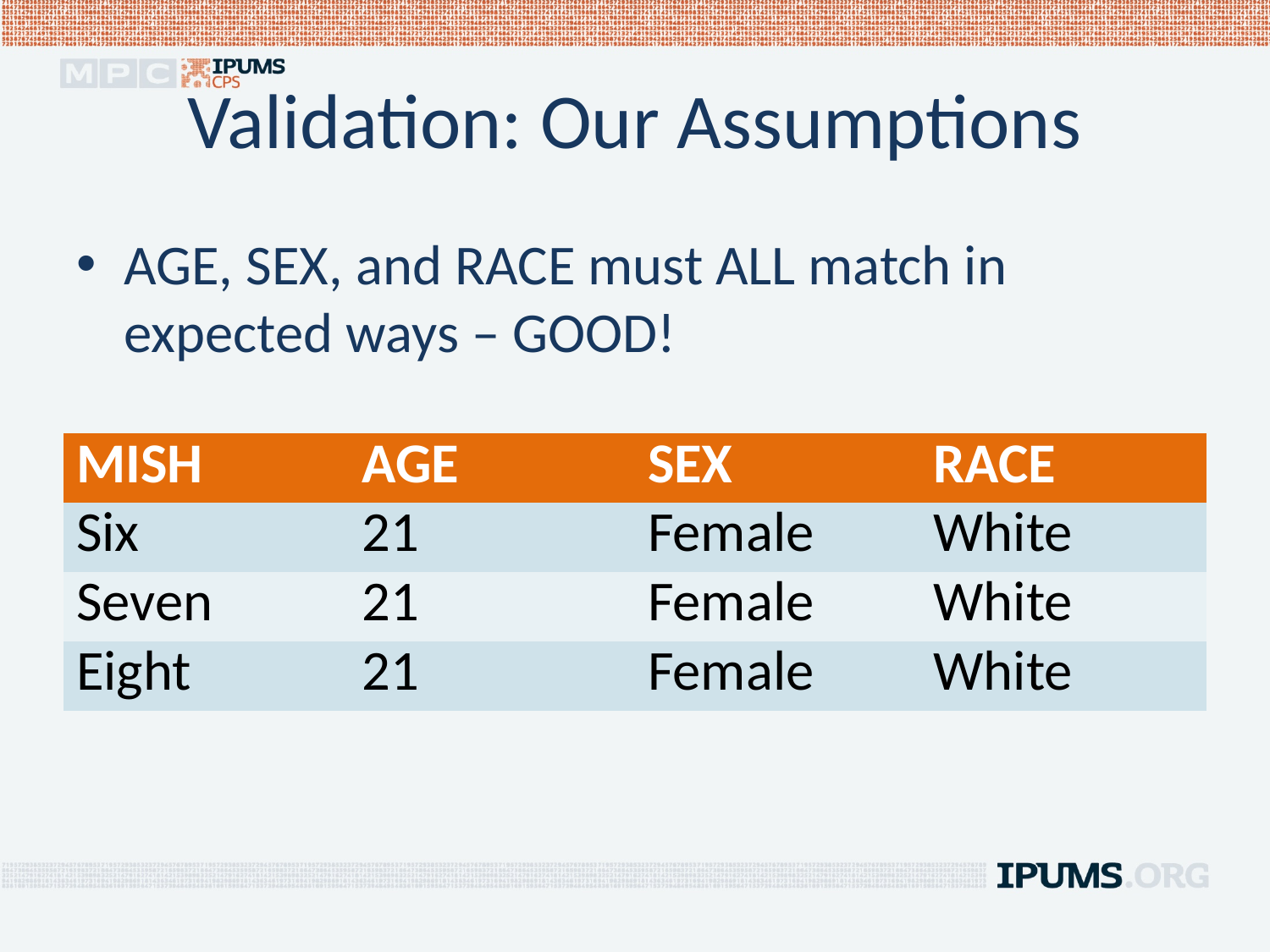

# Validation: Our Assumptions
AGE, SEX, and RACE must ALL match in expected ways – GOOD!

| MISH | AGE | SEX | RACE |
| --- | --- | --- | --- |
| Six | 21 | Female | White |
| Seven | 21 | Female | White |
| Eight | 21 | Female | White |